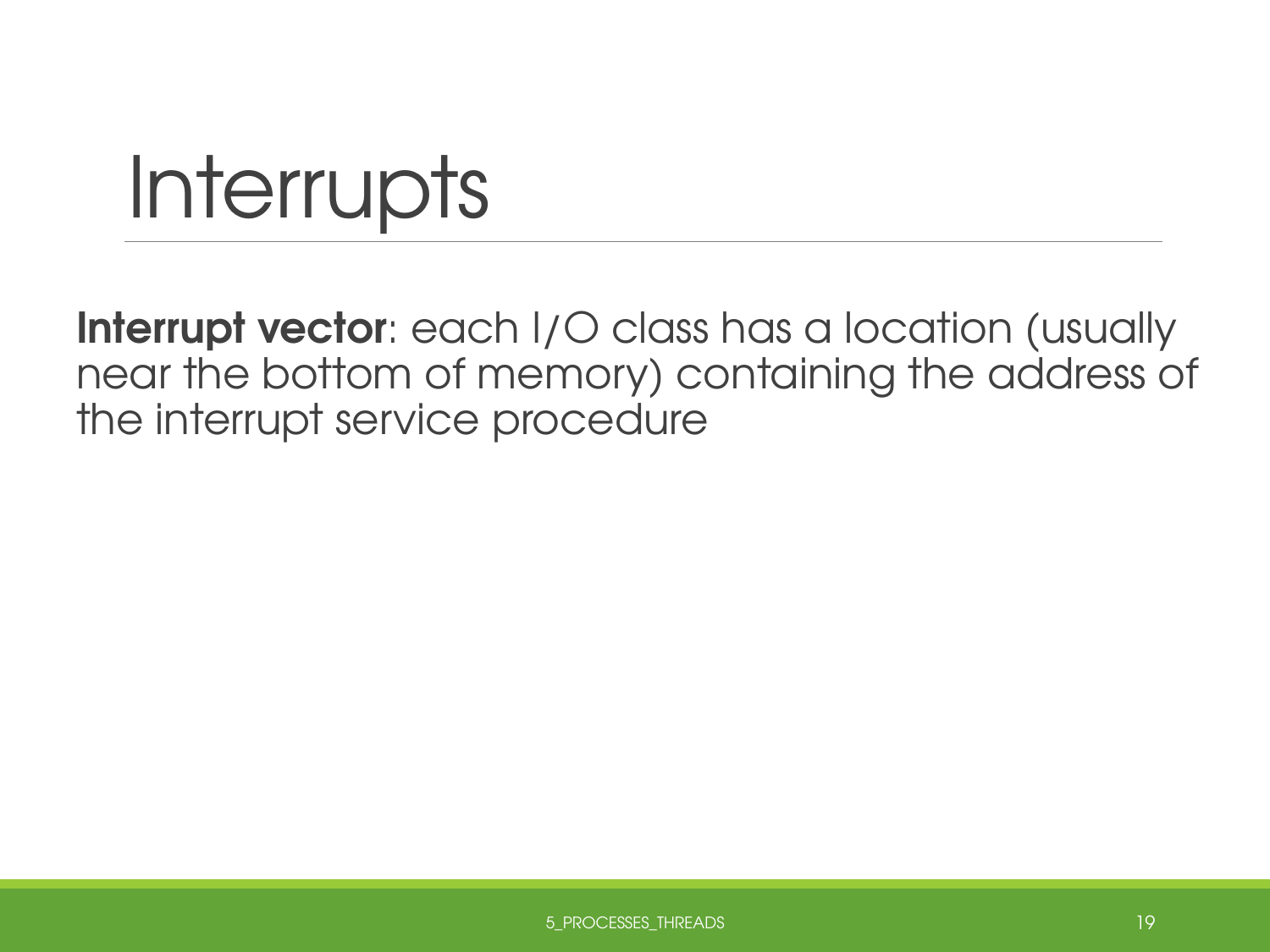

# Interrupts

Interrupt vector: each I/O class has a location (usually near the bottom of memory) containing the address of the interrupt service procedure

5_Processes_Threads
19